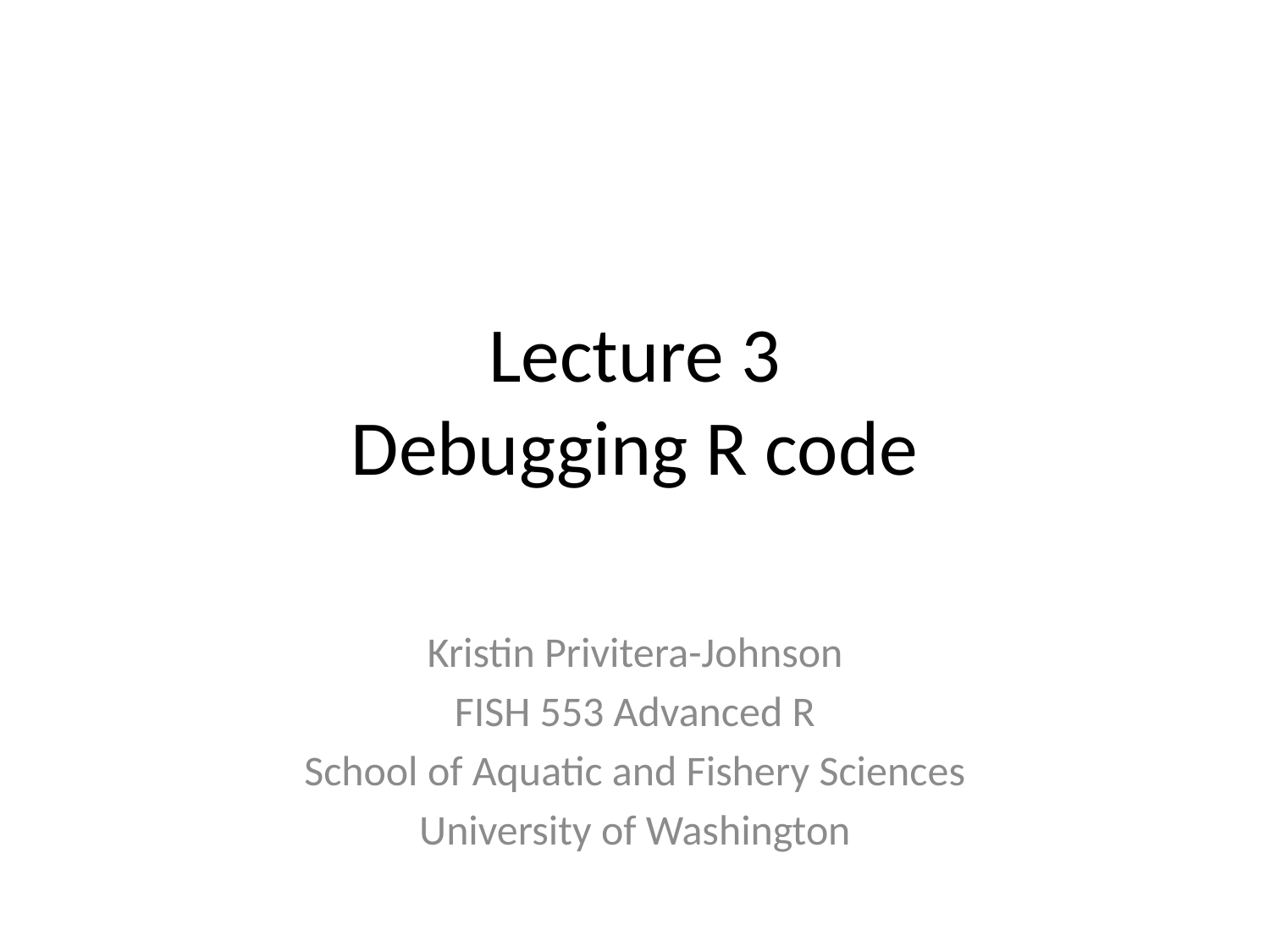

# Lecture 3 Debugging R code
Kristin Privitera-Johnson
FISH 553 Advanced R
School of Aquatic and Fishery Sciences
University of Washington